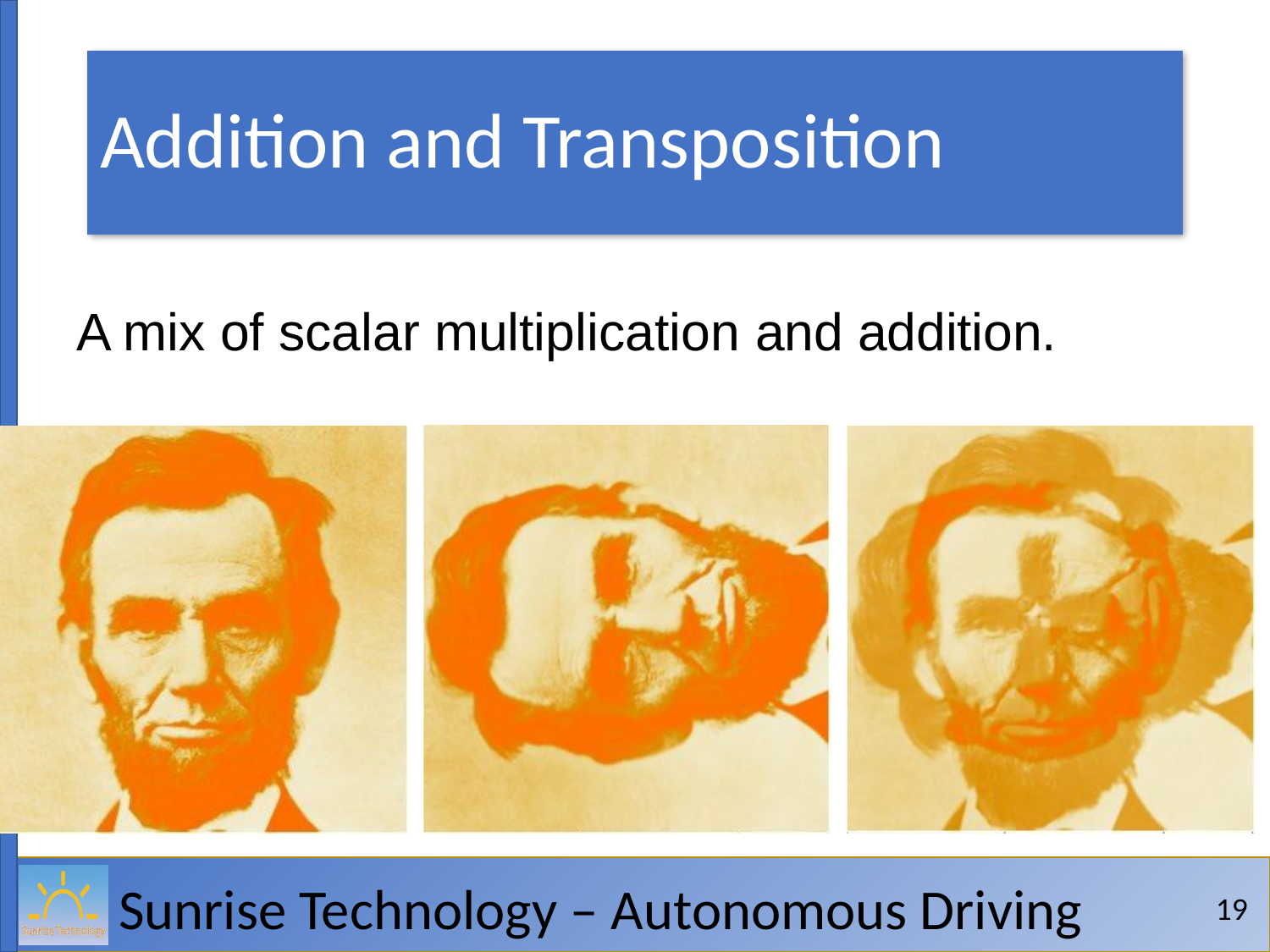

# Addition and Transposition
A mix of scalar multiplication and addition.